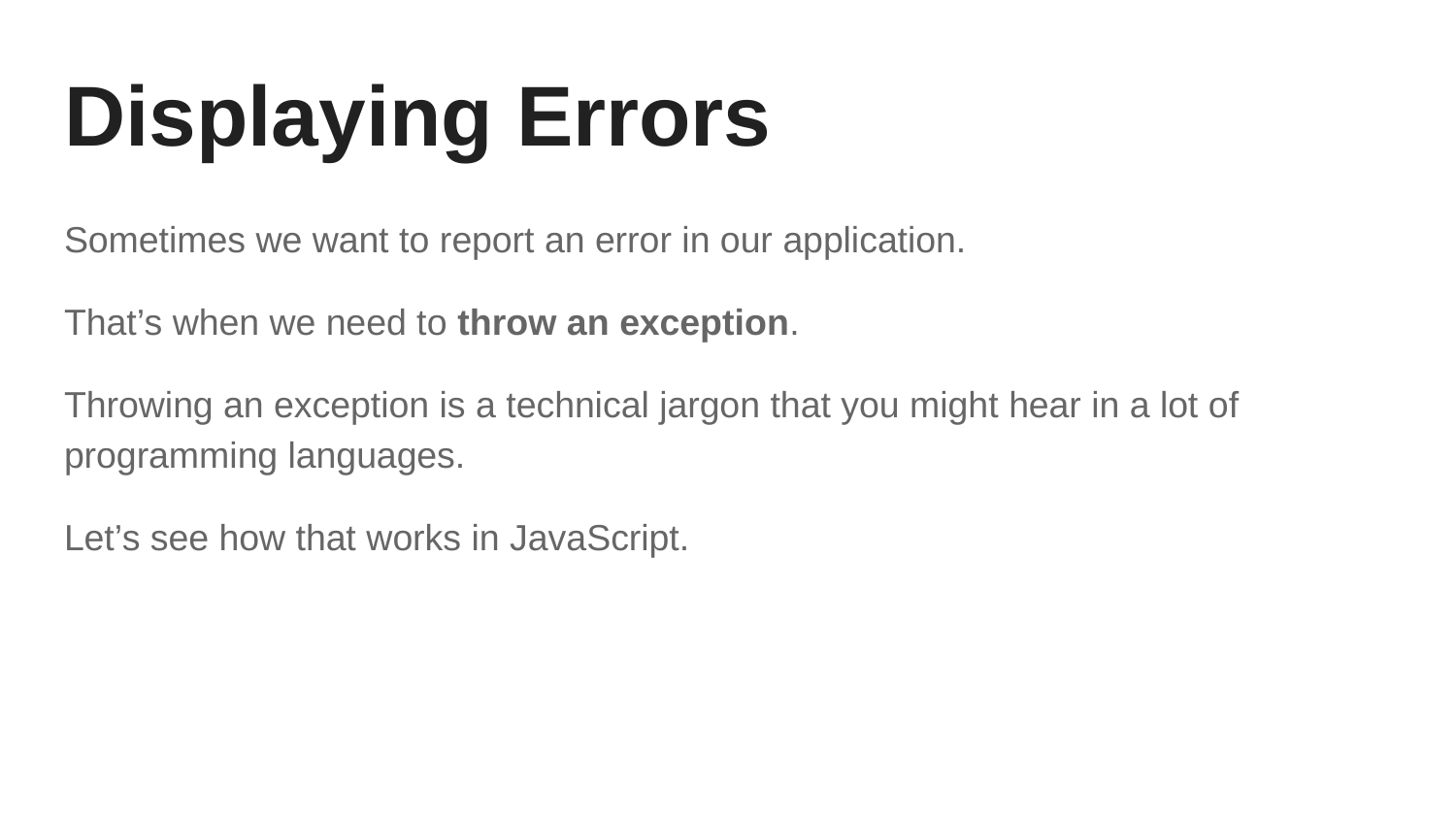

# Displaying Errors
Sometimes we want to report an error in our application.
That’s when we need to throw an exception.
Throwing an exception is a technical jargon that you might hear in a lot of programming languages.
Let’s see how that works in JavaScript.